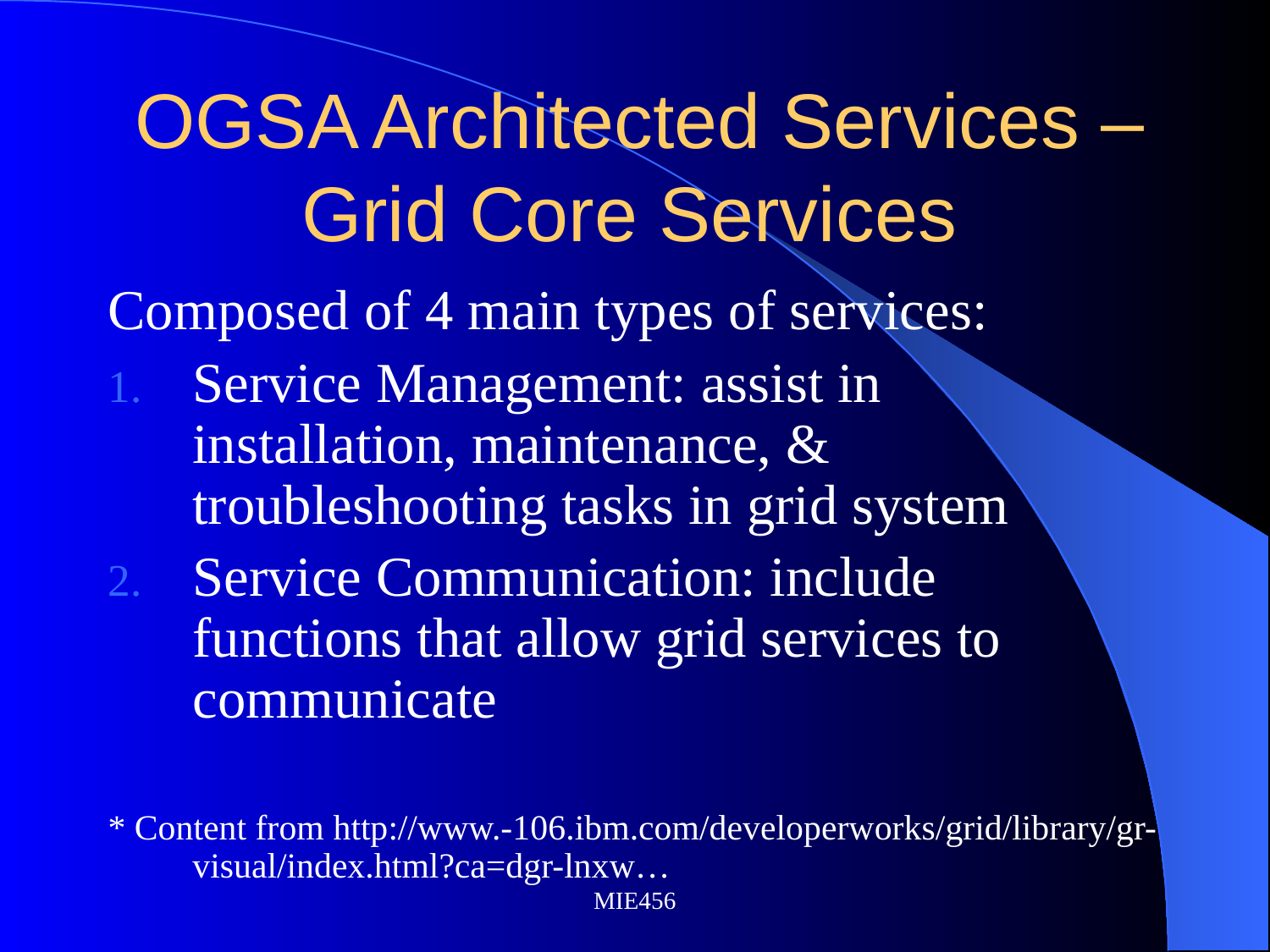

# OGSA Architected Services – Grid Core Services
Composed of 4 main types of services:
Service Management: assist in installation, maintenance, & troubleshooting tasks in grid system
Service Communication: include functions that allow grid services to communicate

* Content from http://www.-106.ibm.com/developerworks/grid/library/gr-visual/index.html?ca=dgr-lnxw…

MIE456